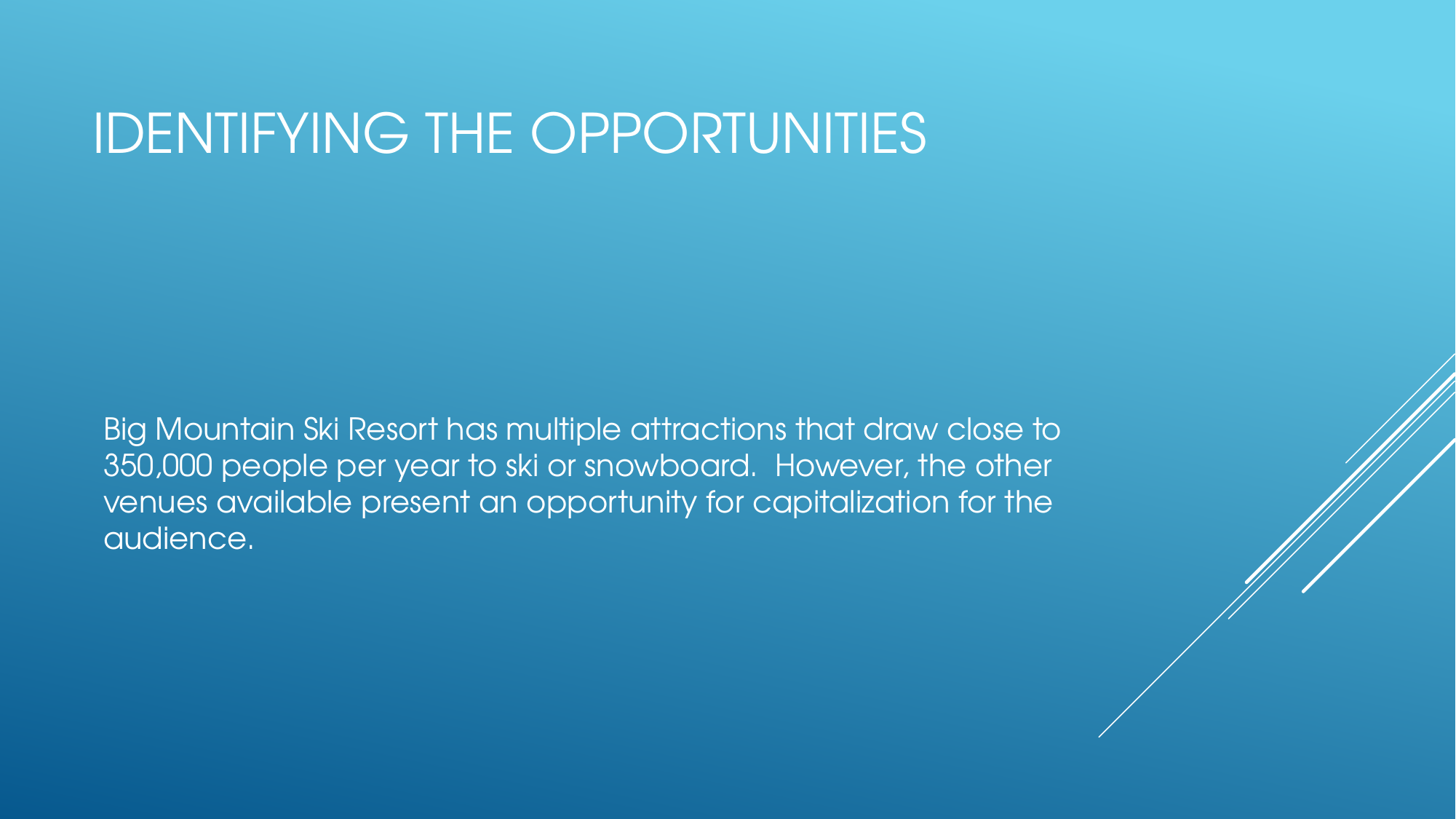

# Identifying the opportunities
Big Mountain Ski Resort has multiple attractions that draw close to 350,000 people per year to ski or snowboard.  However, the other venues available present an opportunity for capitalization for the audience.